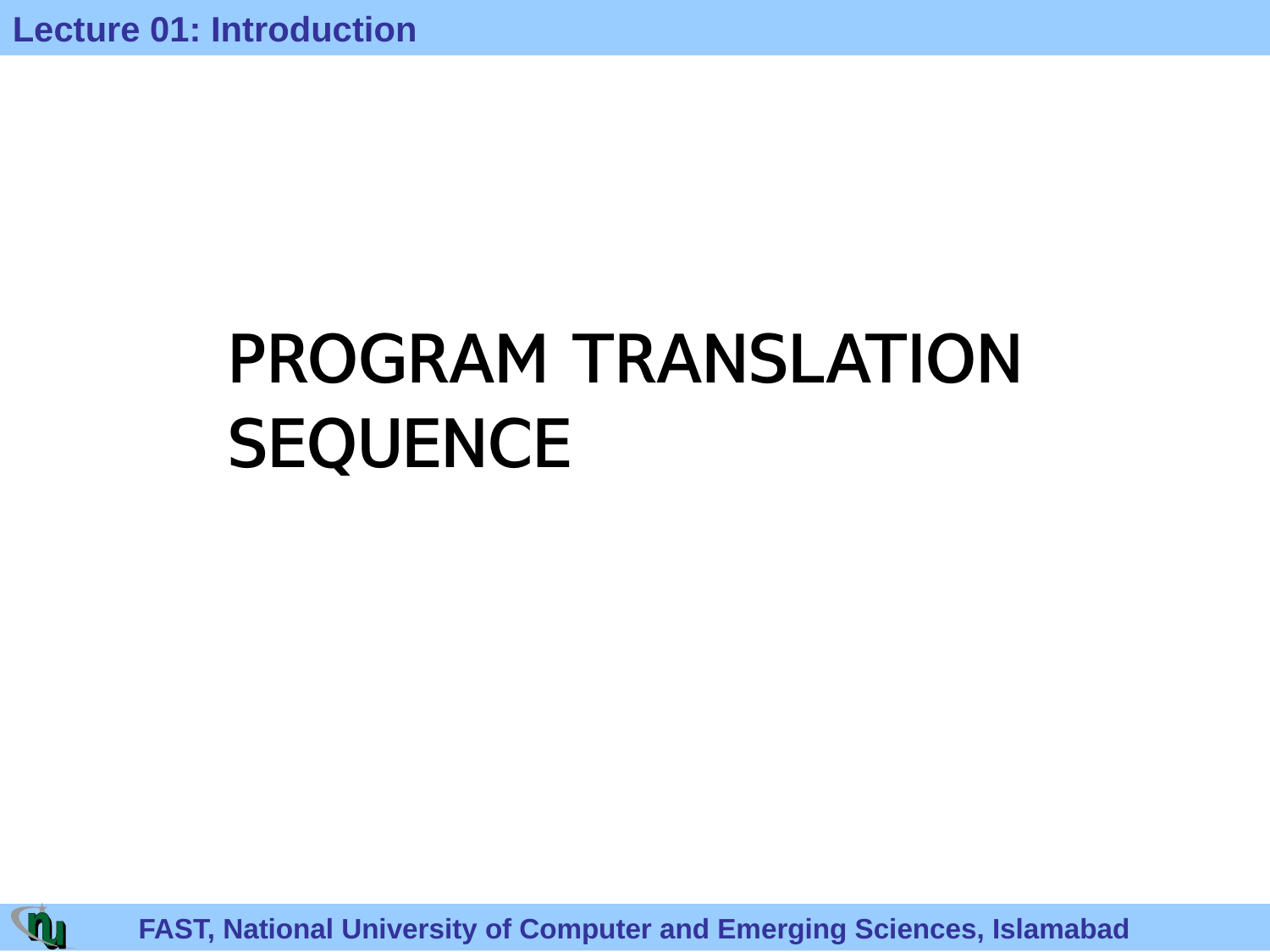

Source code transformation into Machine Code.
Program Translation Sequence